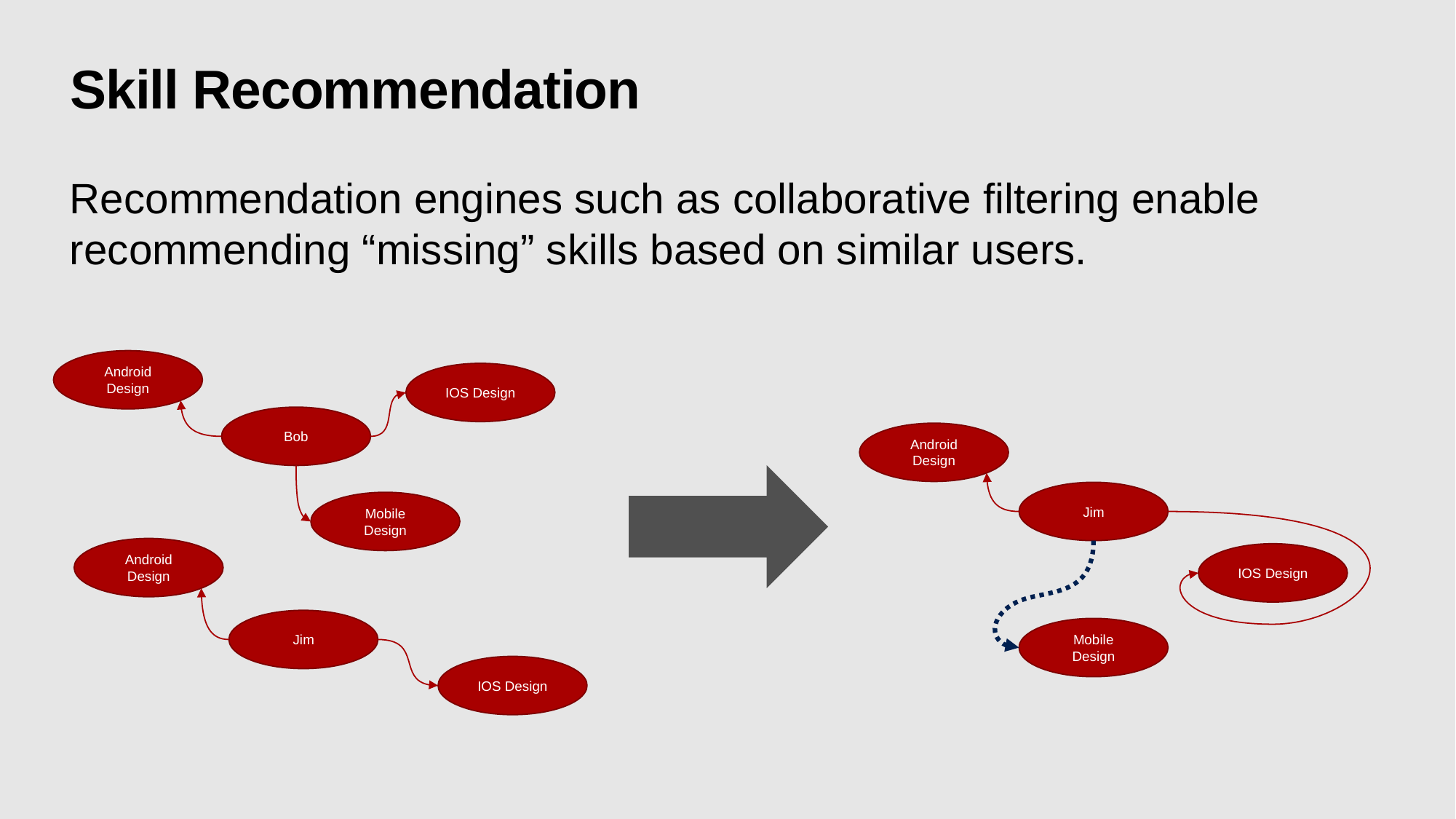

# Skill Recommendation
Recommendation engines such as collaborative filtering enable recommending “missing” skills based on similar users.
Android Design
IOS Design
Bob
Android Design

Jim
Mobile Design
Android Design
IOS Design
Jim
Mobile Design
IOS Design